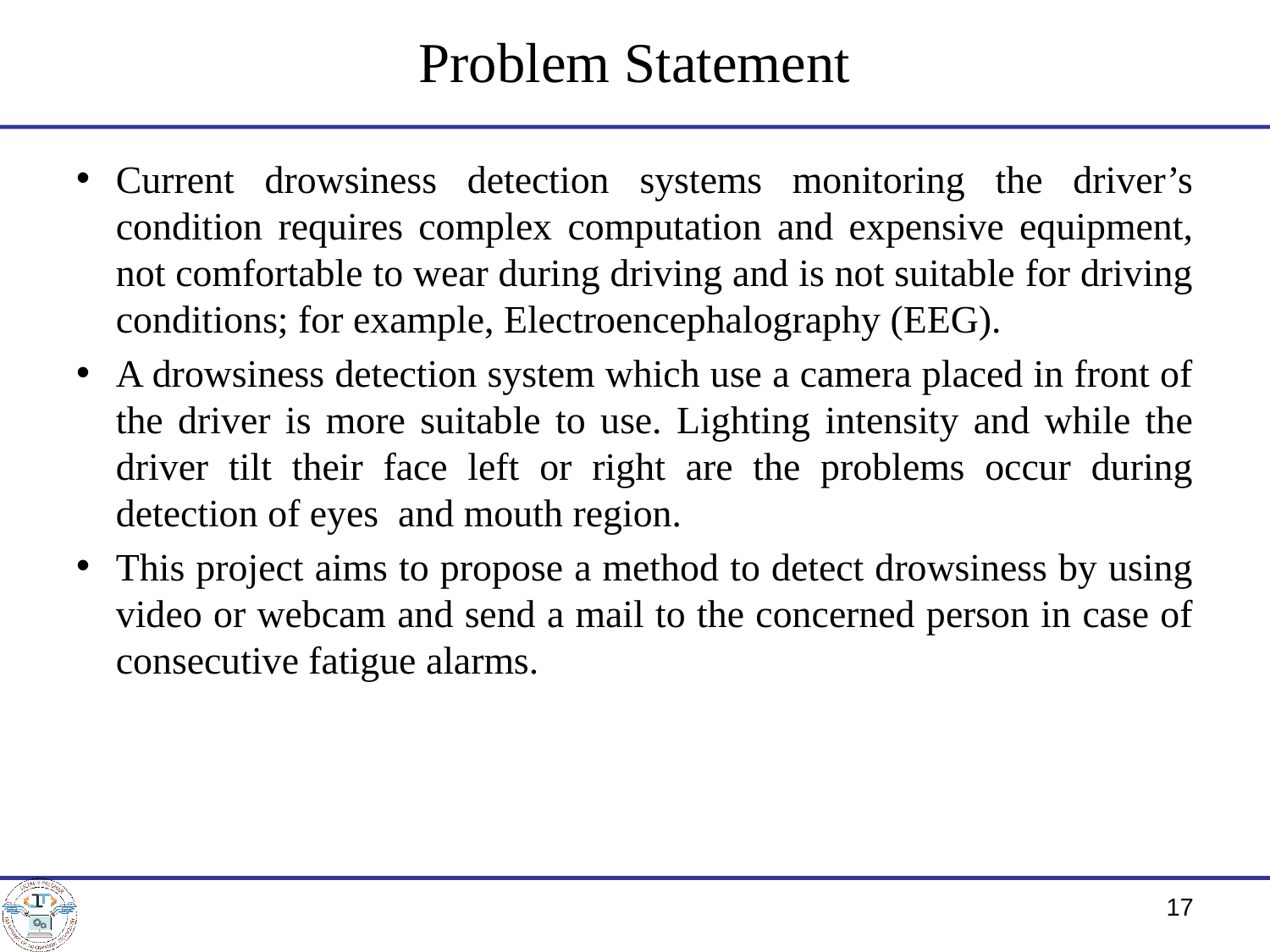

# Problem Statement
Current drowsiness detection systems monitoring the driver’s condition requires complex computation and expensive equipment, not comfortable to wear during driving and is not suitable for driving conditions; for example, Electroencephalography (EEG).
A drowsiness detection system which use a camera placed in front of the driver is more suitable to use. Lighting intensity and while the driver tilt their face left or right are the problems occur during detection of eyes  and mouth region.
This project aims to propose a method to detect drowsiness by using video or webcam and send a mail to the concerned person in case of consecutive fatigue alarms.

17